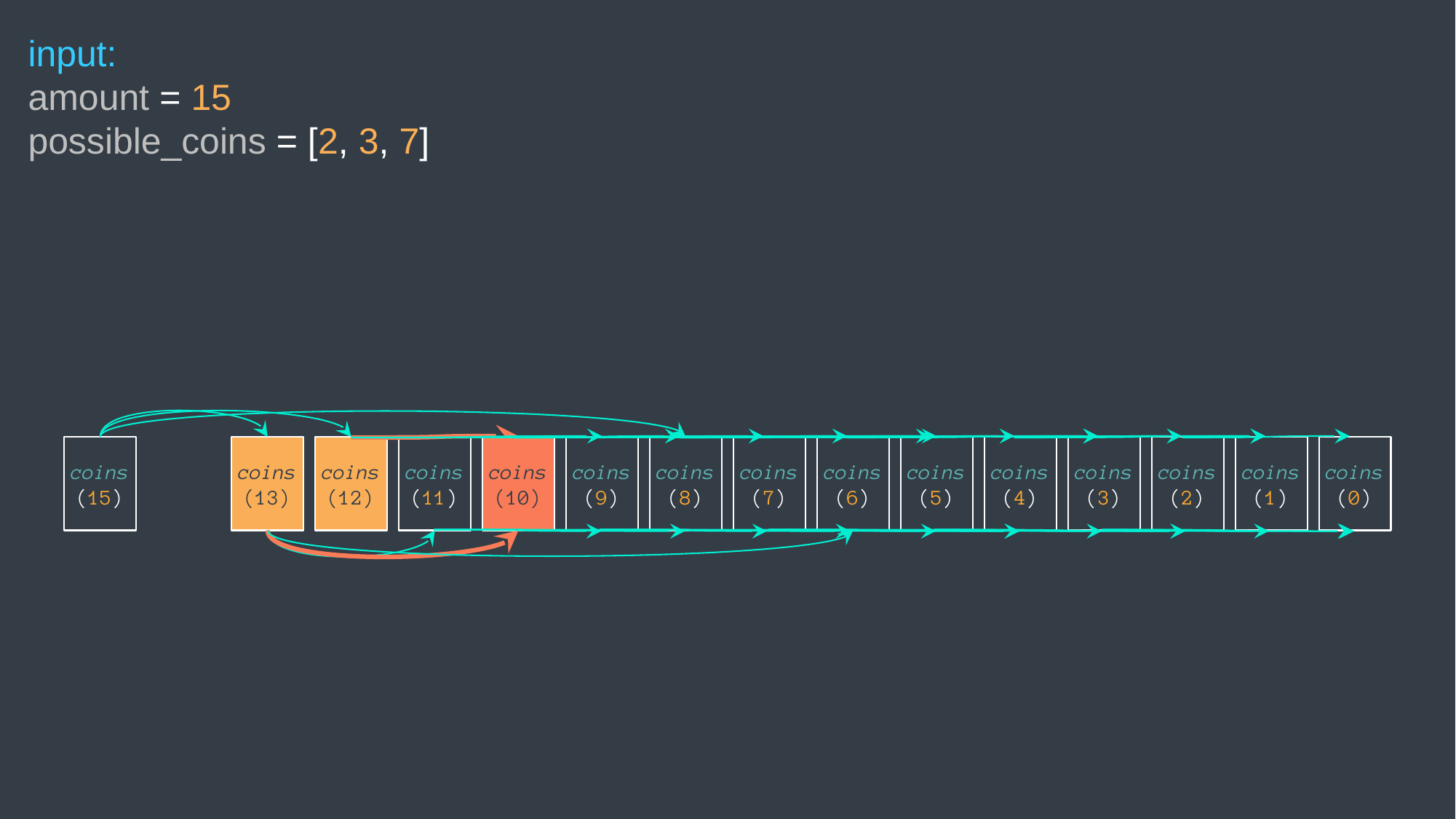

input:
amount = 15
possible_coins = [2, 3, 7]
coins
(15)
coins
(13)
coins
(12)
coins
(11)
coins
(10)
coins
(9)
coins
(8)
coins
(7)
coins
(6)
coins
(5)
coins
(4)
coins
(3)
coins
(2)
coins
(1)
coins
(0)